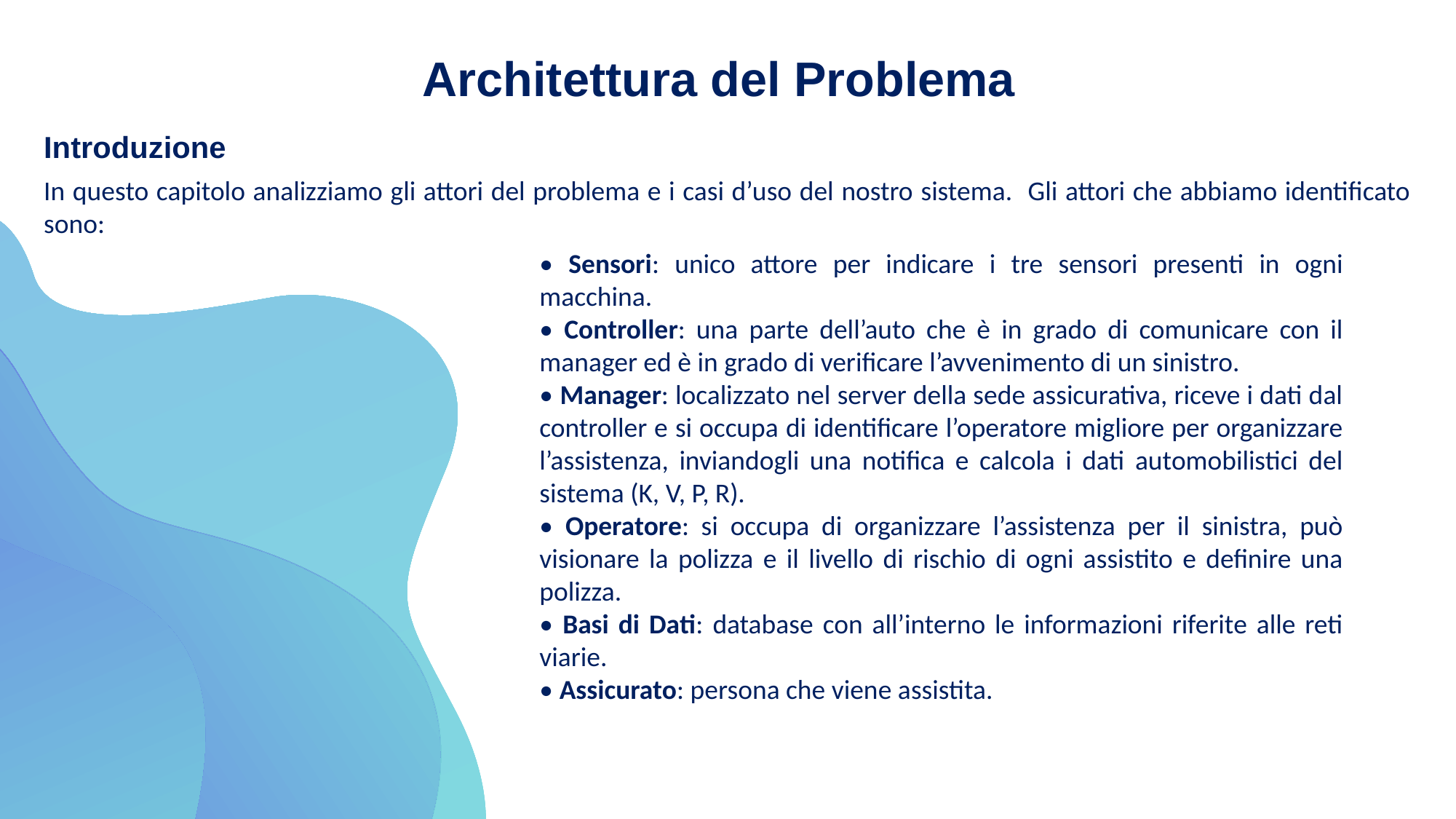

Architettura del Problema

Introduzione
In questo capitolo analizziamo gli attori del problema e i casi d’uso del nostro sistema.  Gli attori che abbiamo identificato sono:
• Sensori: unico attore per indicare i tre sensori presenti in ogni macchina.
• Controller: una parte dell’auto che è in grado di comunicare con il manager ed è in grado di verificare l’avvenimento di un sinistro.
• Manager: localizzato nel server della sede assicurativa, riceve i dati dal controller e si occupa di identificare l’operatore migliore per organizzare l’assistenza, inviandogli una notifica e calcola i dati automobilistici del sistema (K, V, P, R).
• Operatore: si occupa di organizzare l’assistenza per il sinistra, può visionare la polizza e il livello di rischio di ogni assistito e definire una polizza.
• Basi di Dati: database con all’interno le informazioni riferite alle reti viarie.
• Assicurato: persona che viene assistita.